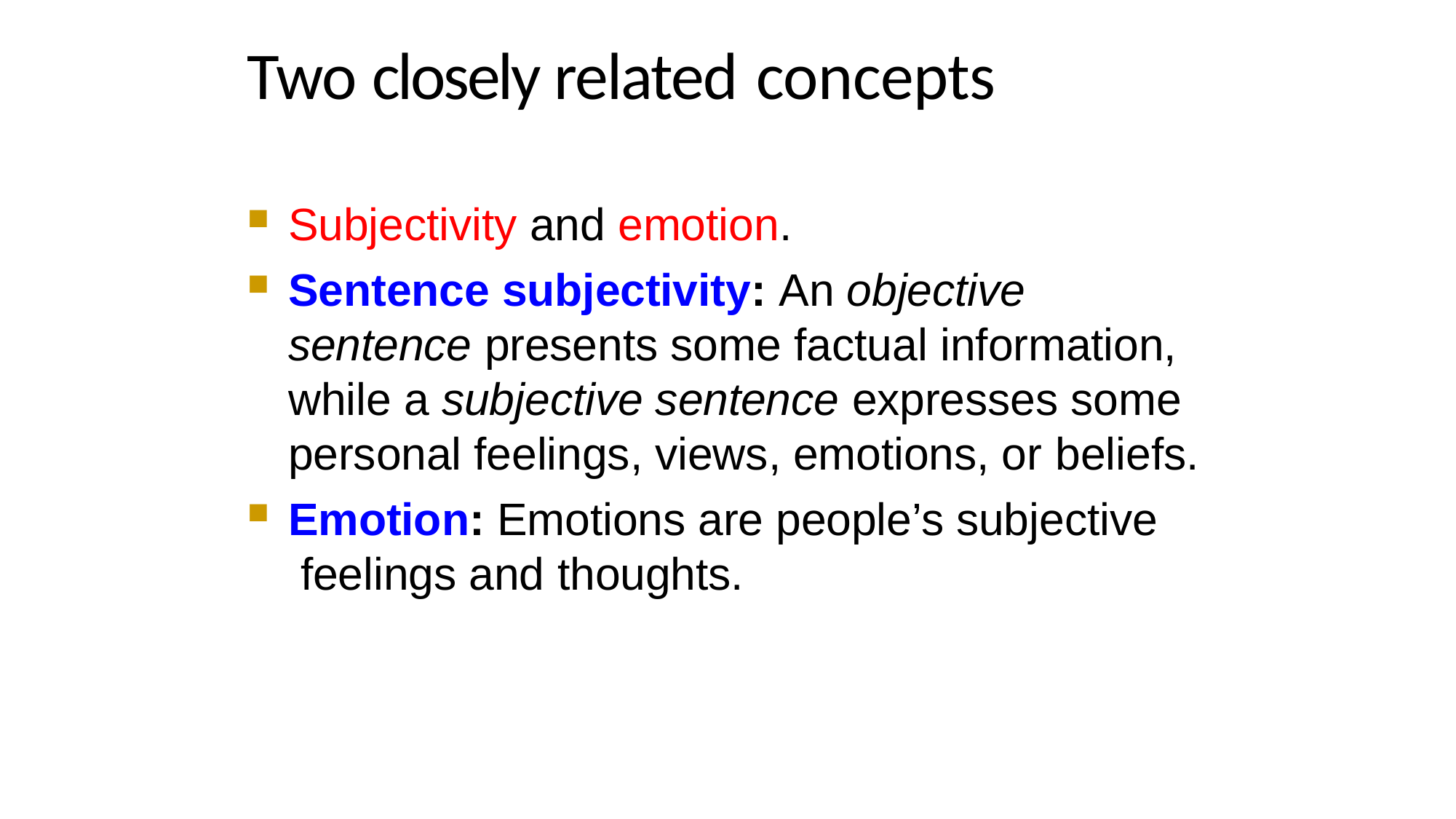

# Two closely related concepts
Subjectivity and emotion.
Sentence subjectivity: An objective  sentence presents some factual information,  while a subjective sentence expresses some  personal feelings, views, emotions, or beliefs.
Emotion: Emotions are people’s subjective  feelings and thoughts.